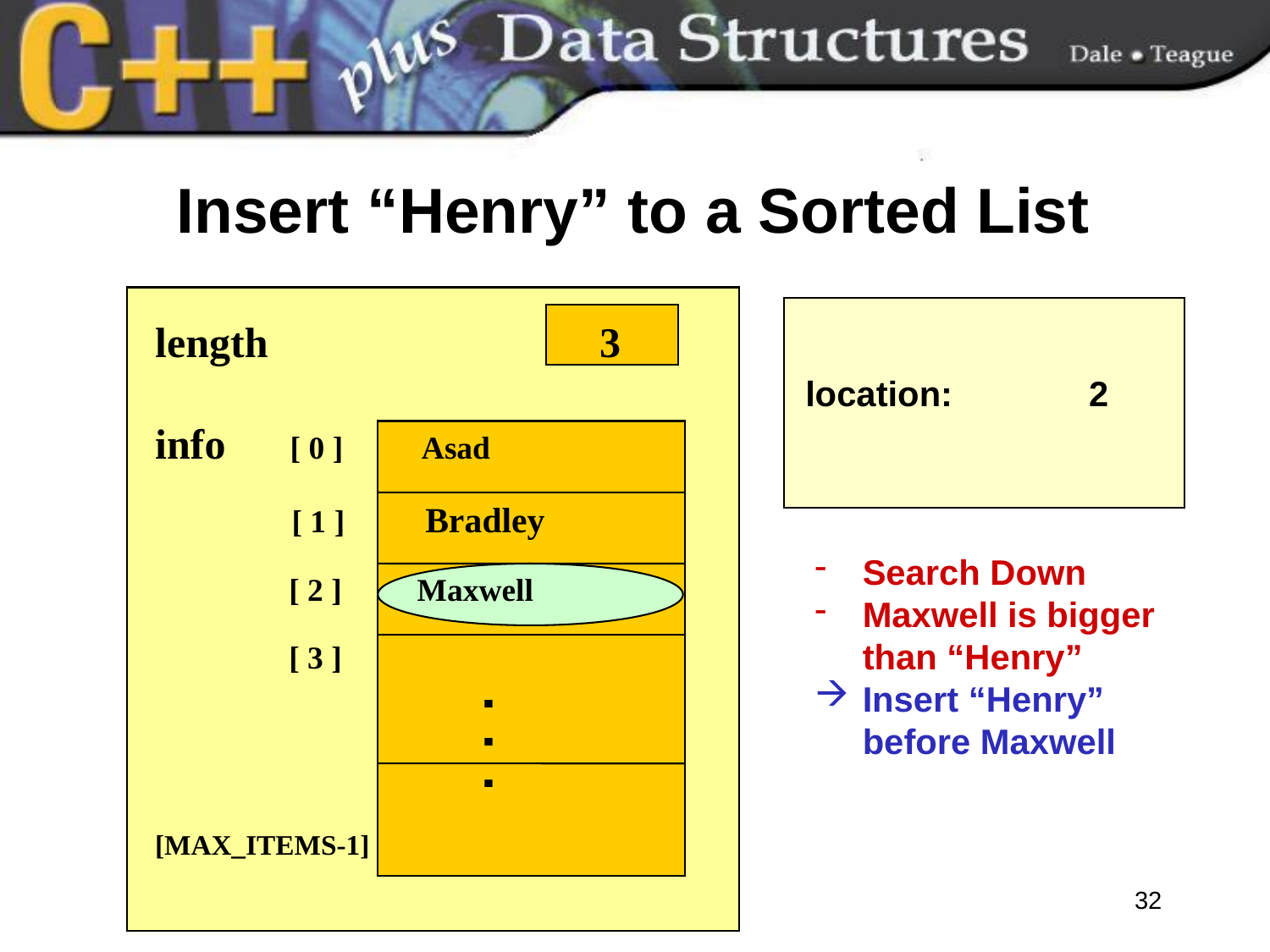

# Insert “Henry” to a Sorted List

length			      3

info     	 [ 0 ]          Asad

                 [ 1 ]          Bradley

	 [ 2 ] 	 Maxwell

	 [ 3 ]
 	                   .
	                   .
	                   .

[MAX_ITEMS-1]

location:              2

Search Down
Maxwell is bigger than “Henry”
Insert “Henry” before Maxwell

32